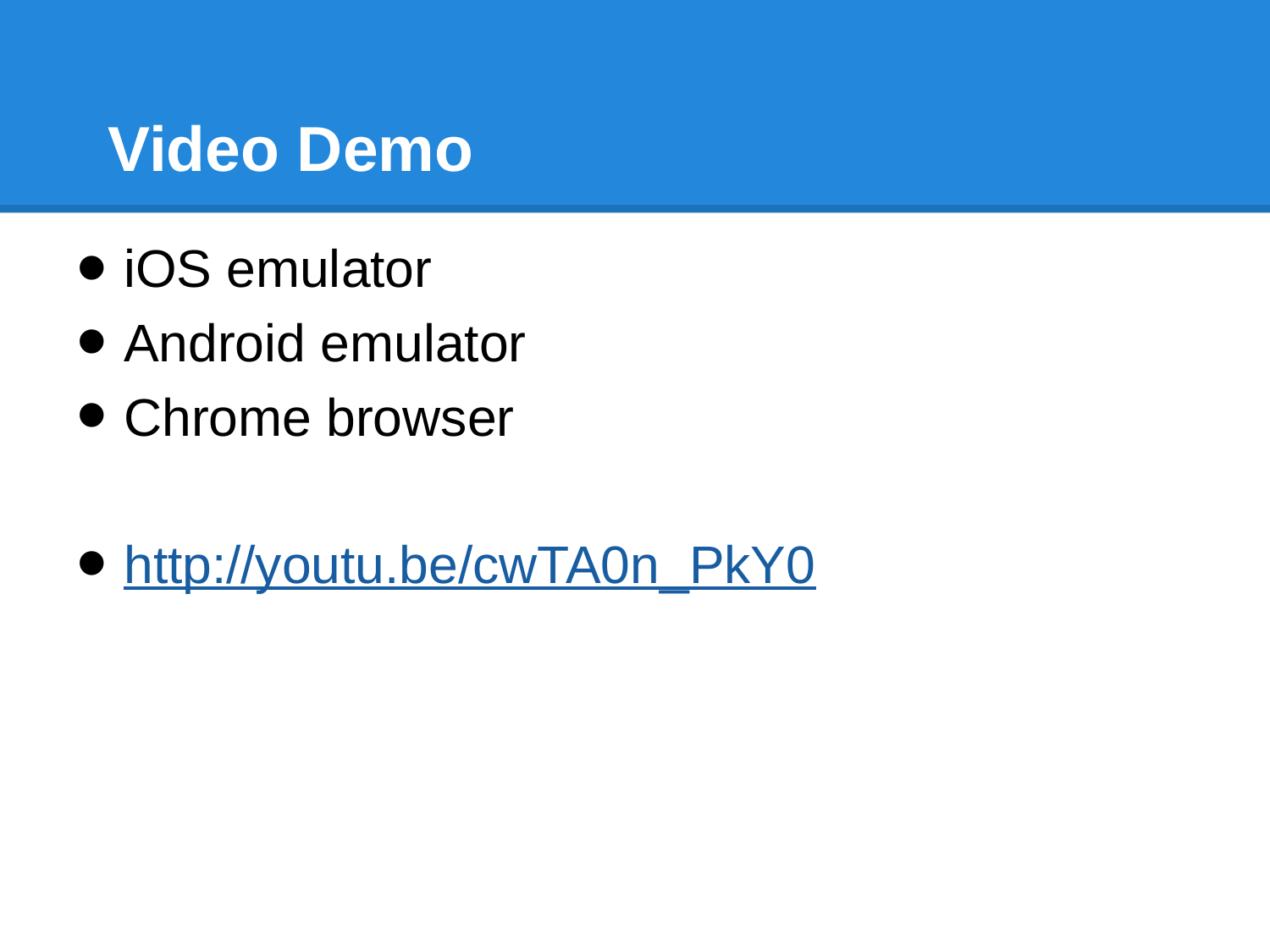

# Video Demo
iOS emulator
Android emulator
Chrome browser

http://youtu.be/cwTA0n_PkY0